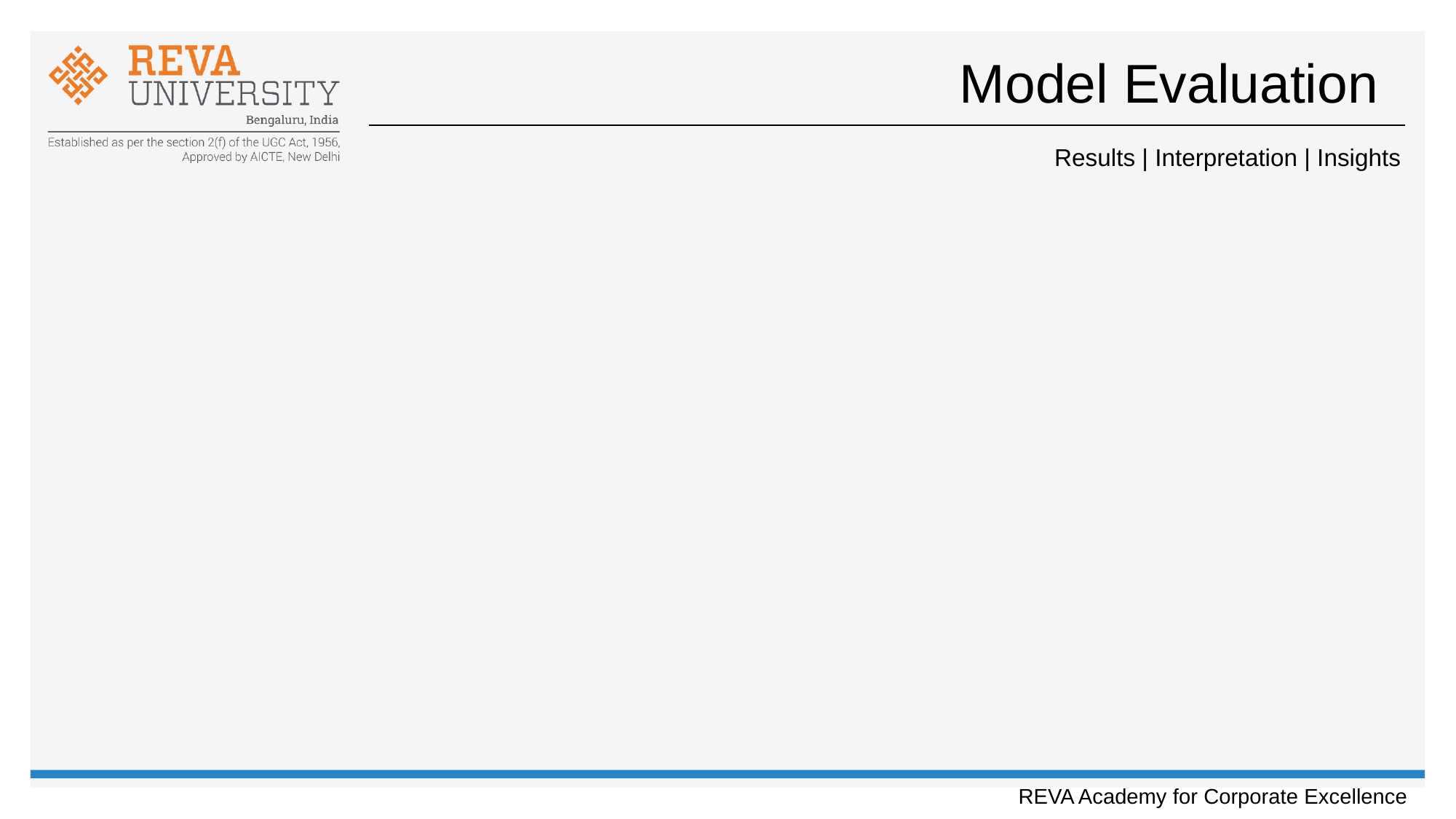

# Model Evaluation
Results | Interpretation | Insights